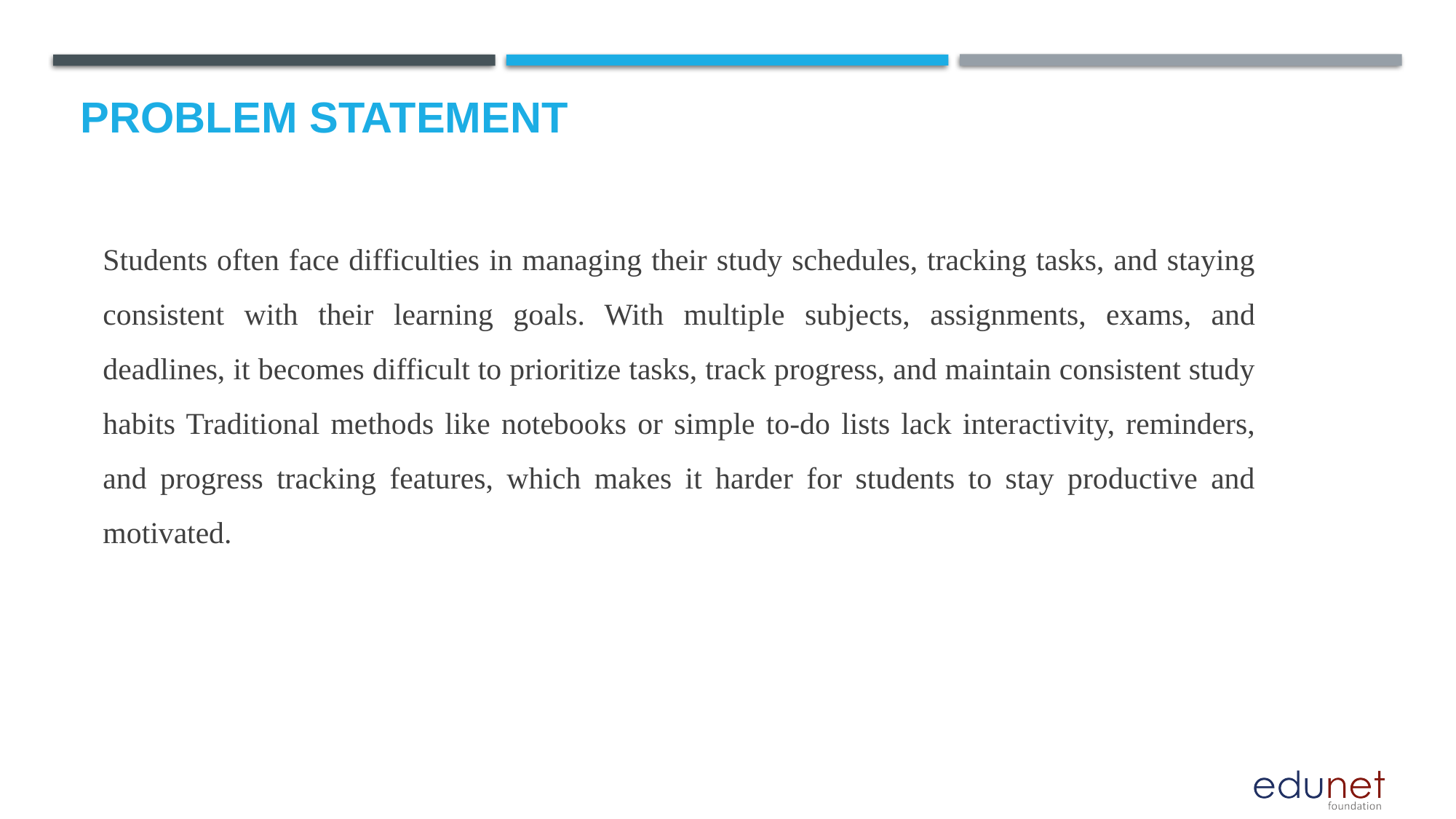

# Problem Statement
Students often face difficulties in managing their study schedules, tracking tasks, and staying consistent with their learning goals. With multiple subjects, assignments, exams, and deadlines, it becomes difficult to prioritize tasks, track progress, and maintain consistent study habits Traditional methods like notebooks or simple to-do lists lack interactivity, reminders, and progress tracking features, which makes it harder for students to stay productive and motivated.